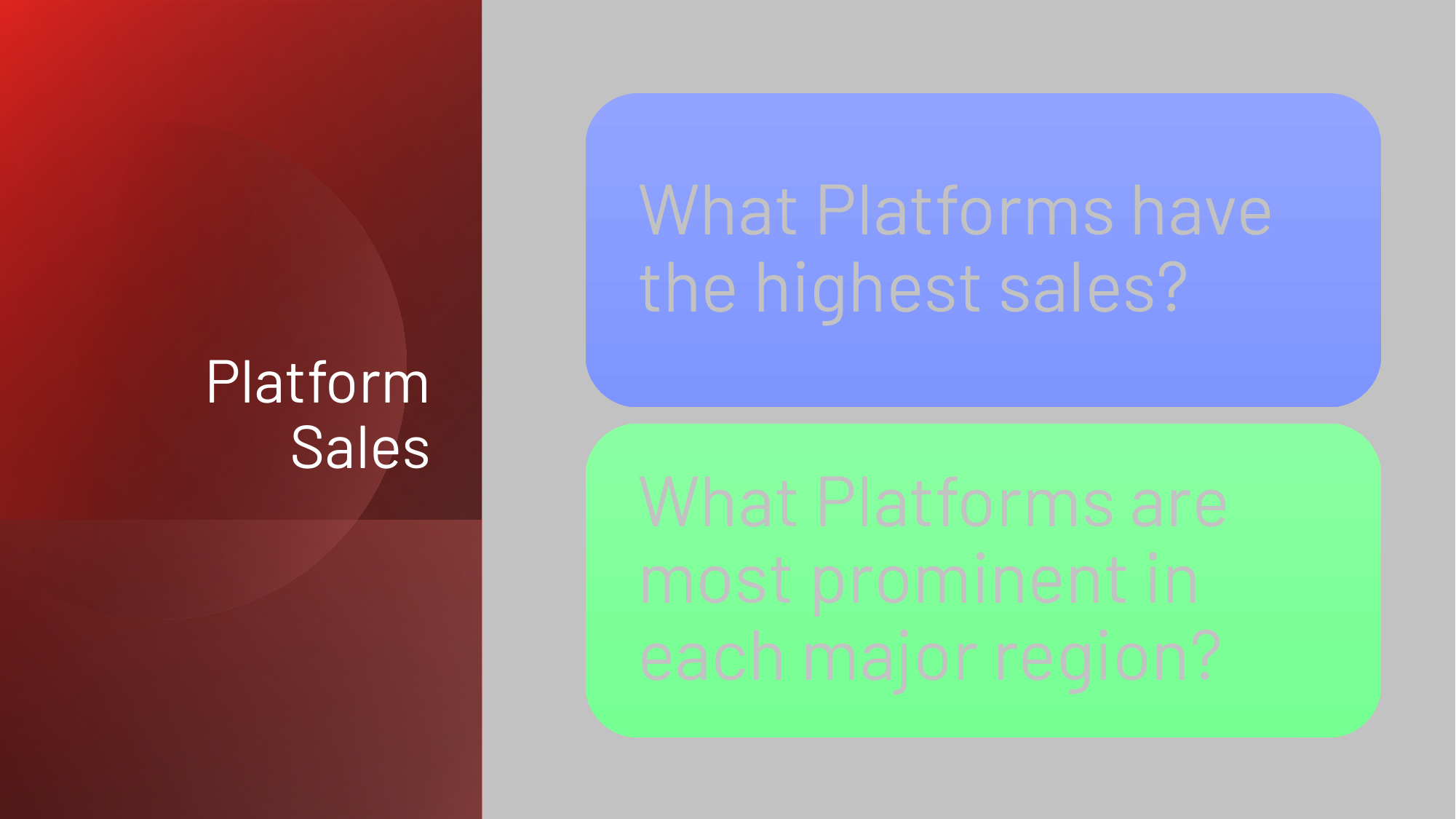

What Platforms have the highest sales?
What Platforms are most prominent in each major region?

# Platform Sales